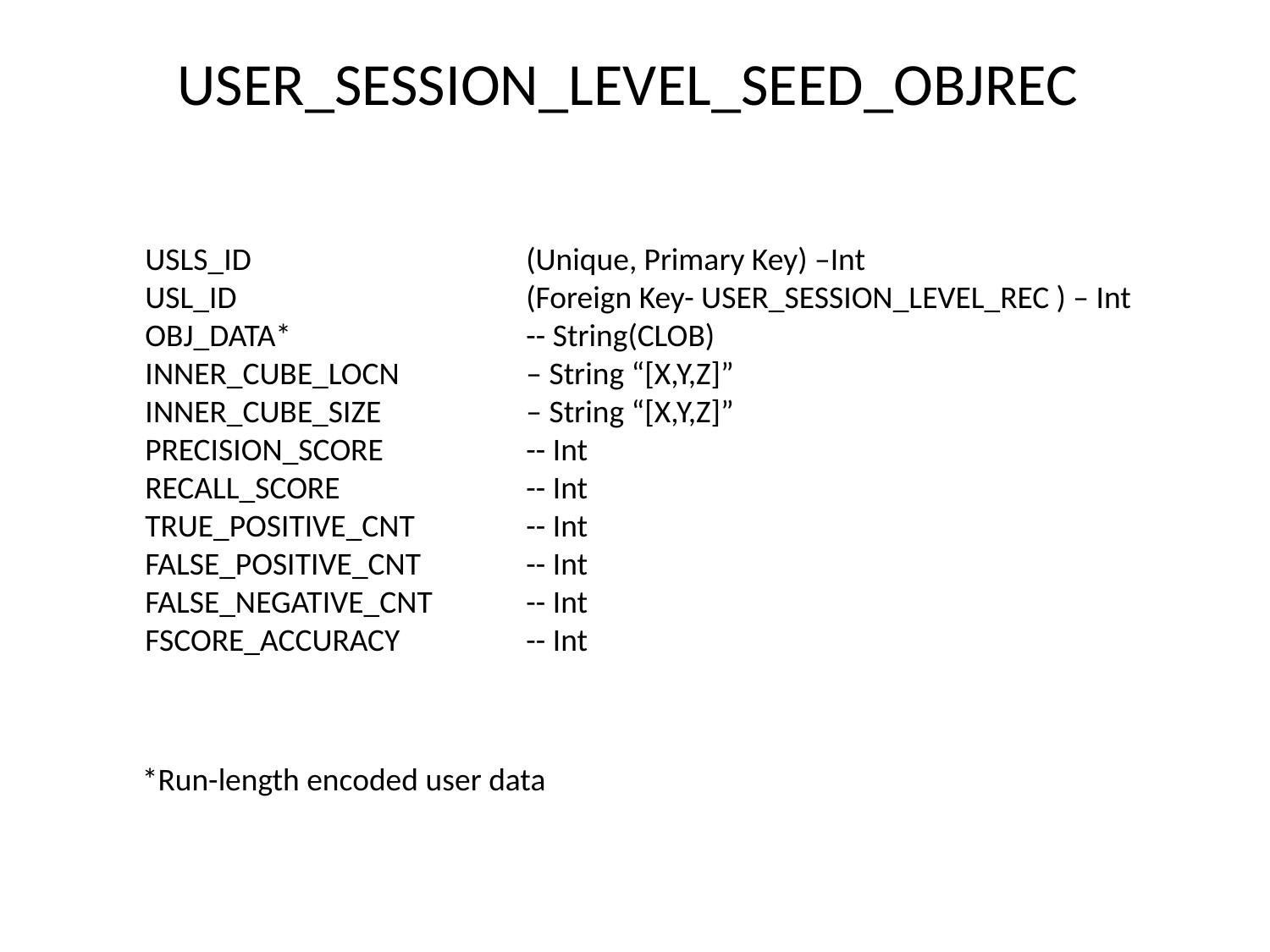

# USER_SESSION_LEVEL_SEED_OBJREC
USLS_ID			(Unique, Primary Key) –Int
USL_ID			(Foreign Key- USER_SESSION_LEVEL_REC ) – Int
OBJ_DATA*		-- String(CLOB)
INNER_CUBE_LOCN 	– String “[X,Y,Z]”
INNER_CUBE_SIZE		– String “[X,Y,Z]”
PRECISION_SCORE		-- Int
RECALL_SCORE		-- Int
TRUE_POSITIVE_CNT	-- Int
FALSE_POSITIVE_CNT	-- Int
FALSE_NEGATIVE_CNT 	-- Int
FSCORE_ACCURACY 	-- Int
*Run-length encoded user data